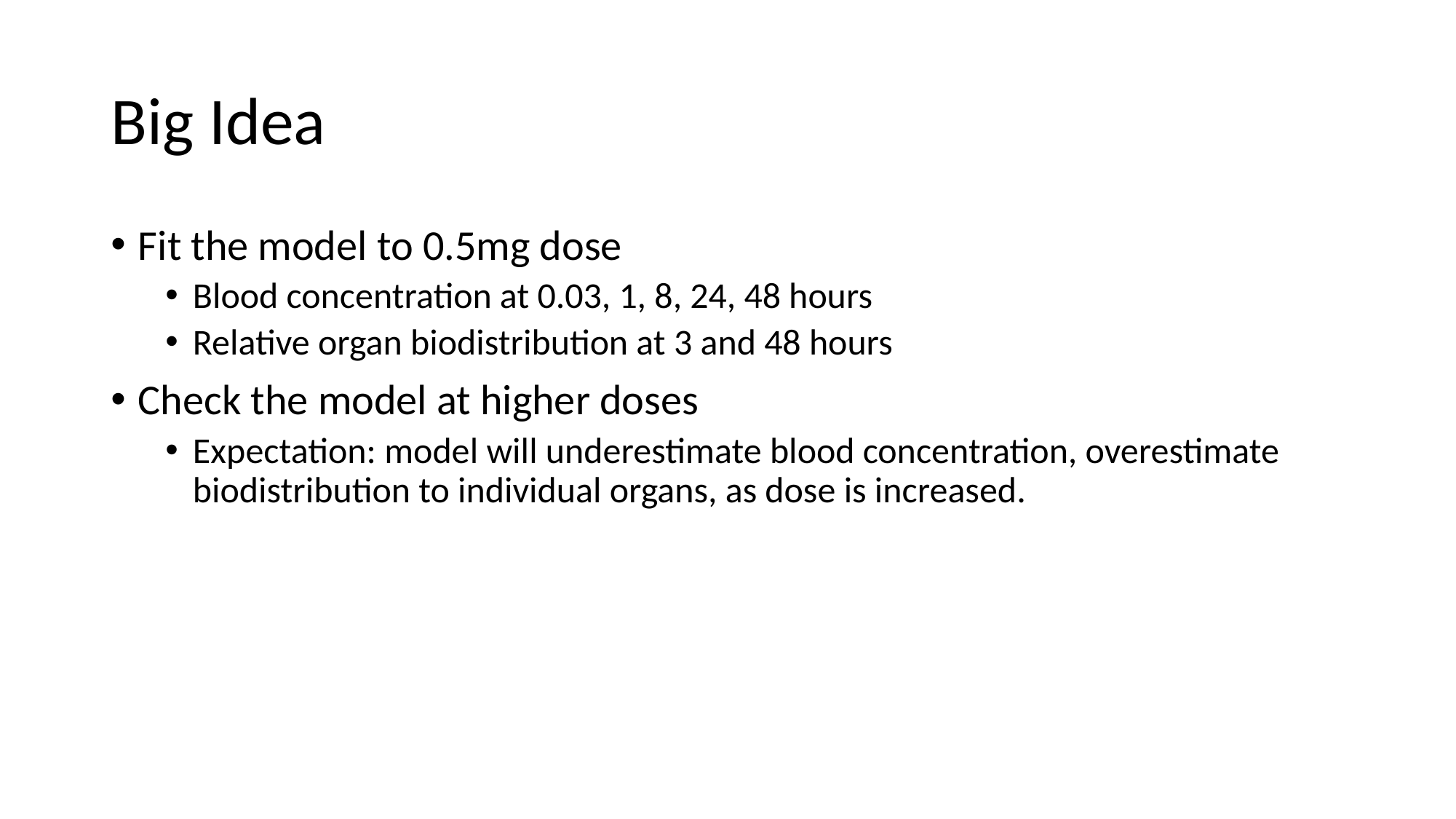

# Big Idea
Fit the model to 0.5mg dose
Blood concentration at 0.03, 1, 8, 24, 48 hours
Relative organ biodistribution at 3 and 48 hours
Check the model at higher doses
Expectation: model will underestimate blood concentration, overestimate biodistribution to individual organs, as dose is increased.